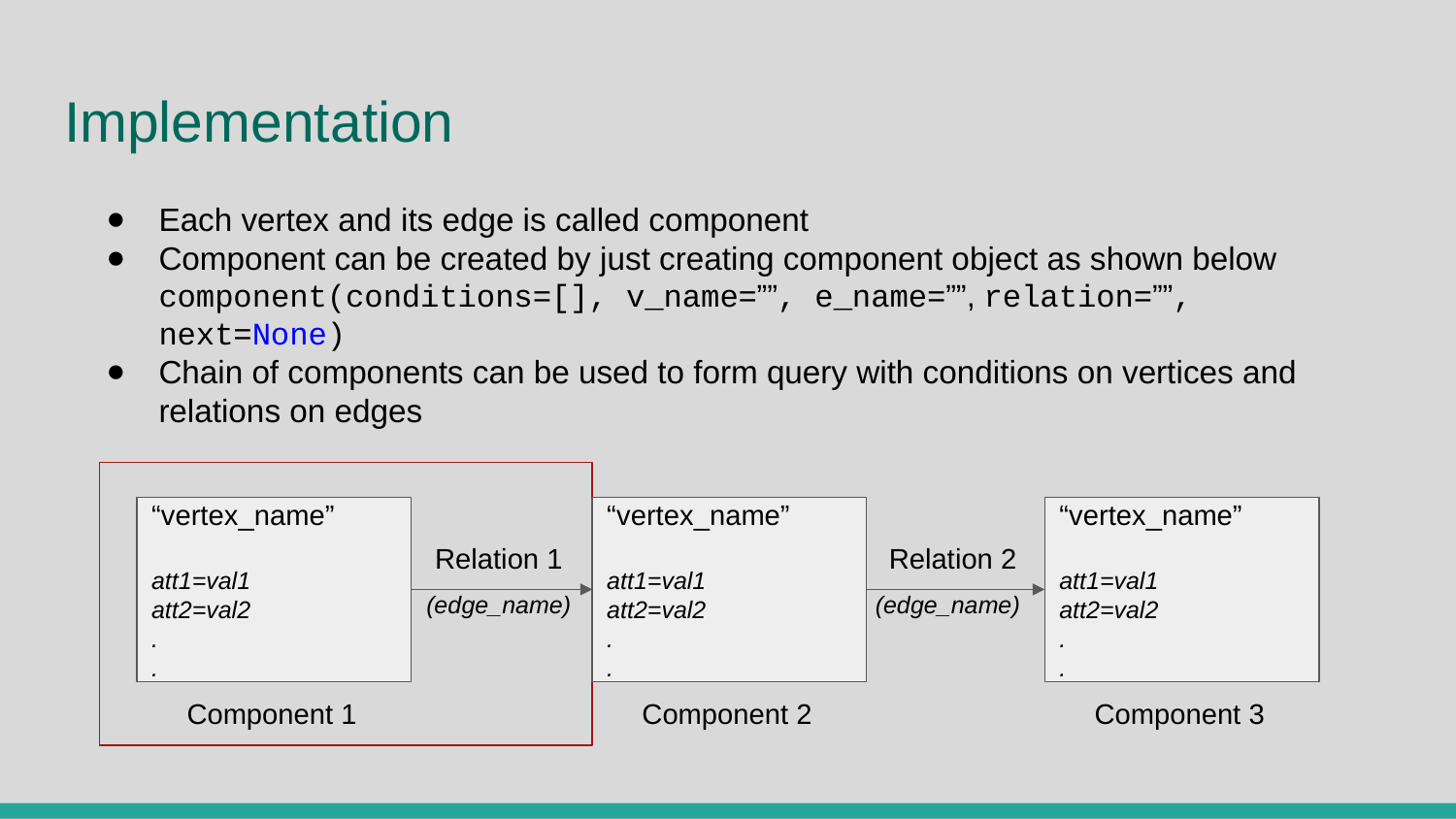

# Implementation
Each vertex and its edge is called component
Component can be created by just creating component object as shown below
component(conditions=[], v_name=””, e_name=””, relation=””, next=None)
Chain of components can be used to form query with conditions on vertices and relations on edges

“vertex_name”

att1=val1
att2=val2
.
.
“vertex_name”

att1=val1
att2=val2
.
.
“vertex_name”

att1=val1
att2=val2
.
.
Relation 1
Relation 2
(edge_name)
(edge_name)
Component 1
Component 2
Component 3